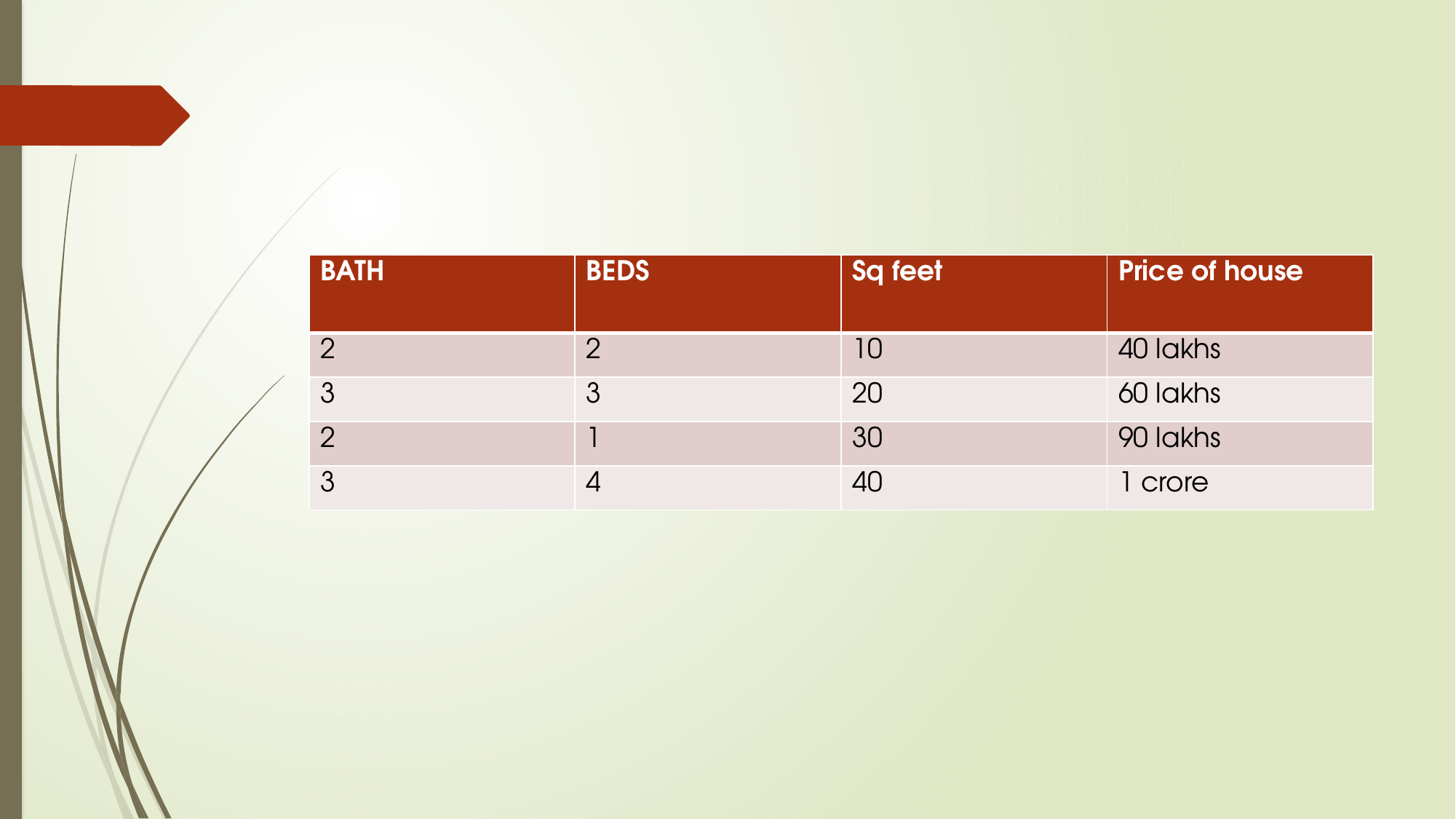

#
| BATH | BEDS | Sq feet | Price of house |
| --- | --- | --- | --- |
| 2 | 2 | 10 | 40 lakhs |
| 3 | 3 | 20 | 60 lakhs |
| 2 | 1 | 30 | 90 lakhs |
| 3 | 4 | 40 | 1 crore |